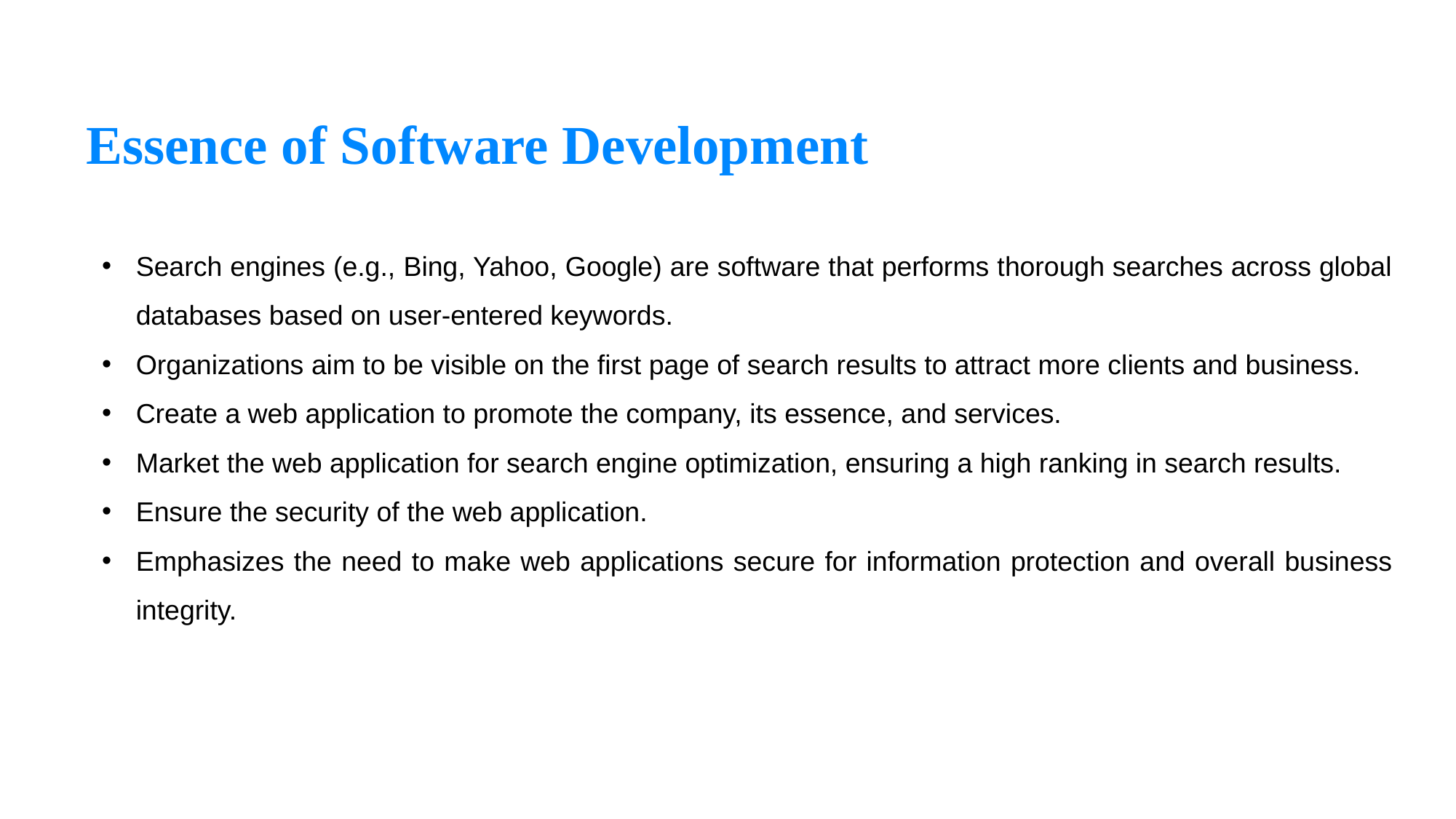

Essence of Software Development
Search engines (e.g., Bing, Yahoo, Google) are software that performs thorough searches across global databases based on user-entered keywords.
Organizations aim to be visible on the first page of search results to attract more clients and business.
Create a web application to promote the company, its essence, and services.
Market the web application for search engine optimization, ensuring a high ranking in search results.
Ensure the security of the web application.
Emphasizes the need to make web applications secure for information protection and overall business integrity.